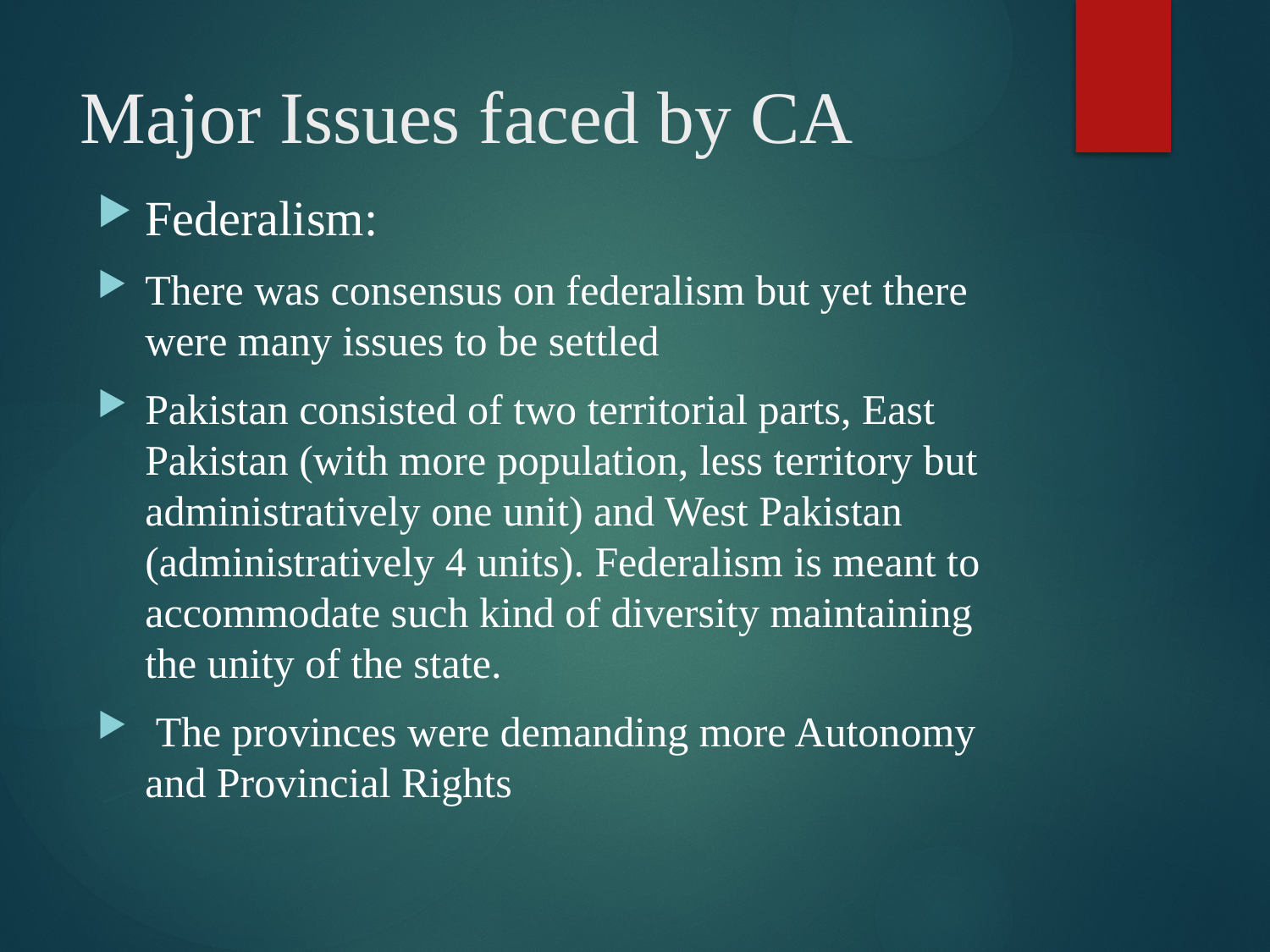

# Major Issues faced by CA
Federalism:
There was consensus on federalism but yet there were many issues to be settled
Pakistan consisted of two territorial parts, East Pakistan (with more population, less territory but administratively one unit) and West Pakistan (administratively 4 units). Federalism is meant to accommodate such kind of diversity maintaining the unity of the state.
 The provinces were demanding more Autonomy and Provincial Rights